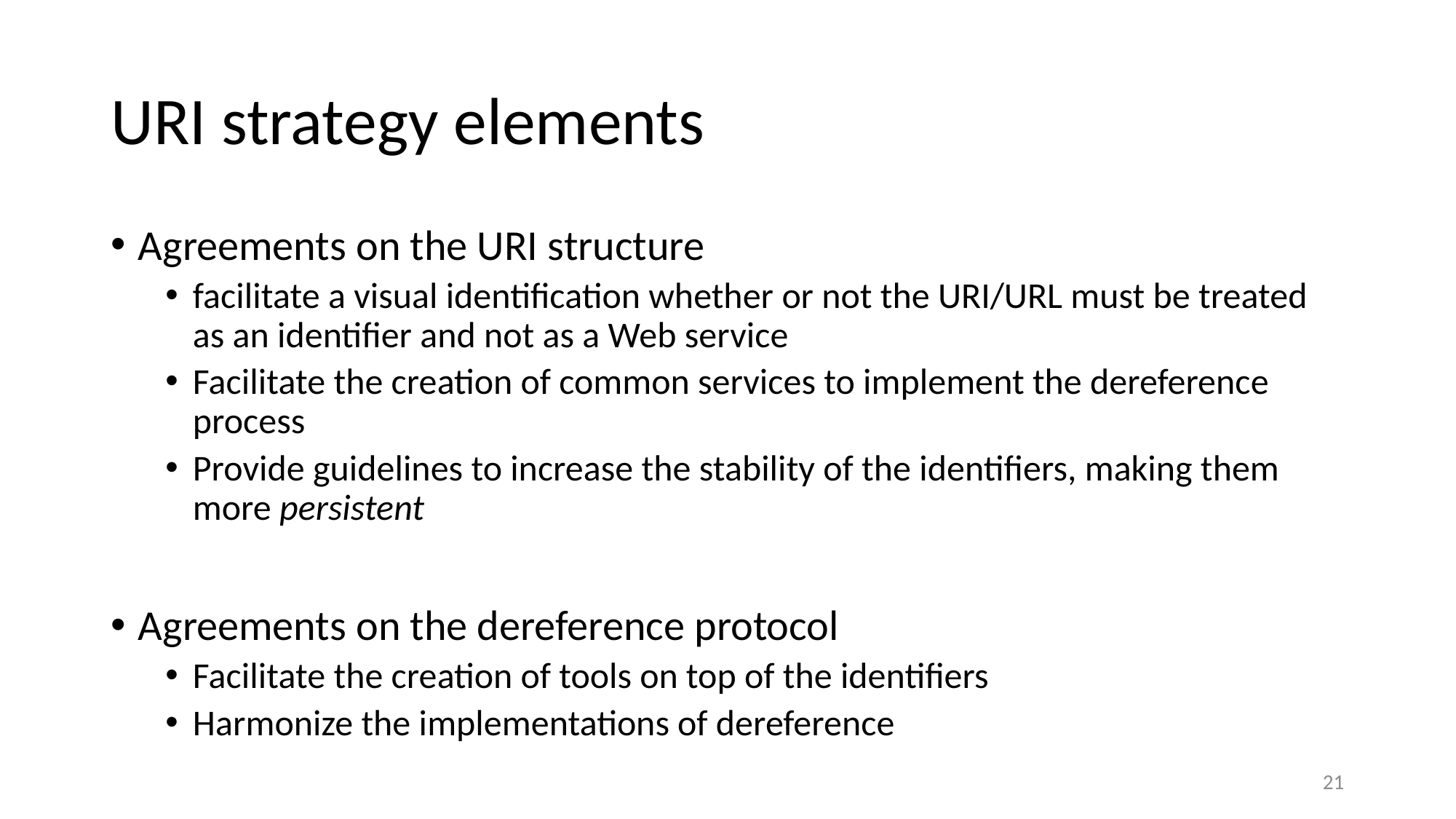

# URI strategy elements
Agreements on the URI structure
facilitate a visual identification whether or not the URI/URL must be treated as an identifier and not as a Web service
Facilitate the creation of common services to implement the dereference process
Provide guidelines to increase the stability of the identifiers, making them more persistent

Agreements on the dereference protocol
Facilitate the creation of tools on top of the identifiers
Harmonize the implementations of dereference
21